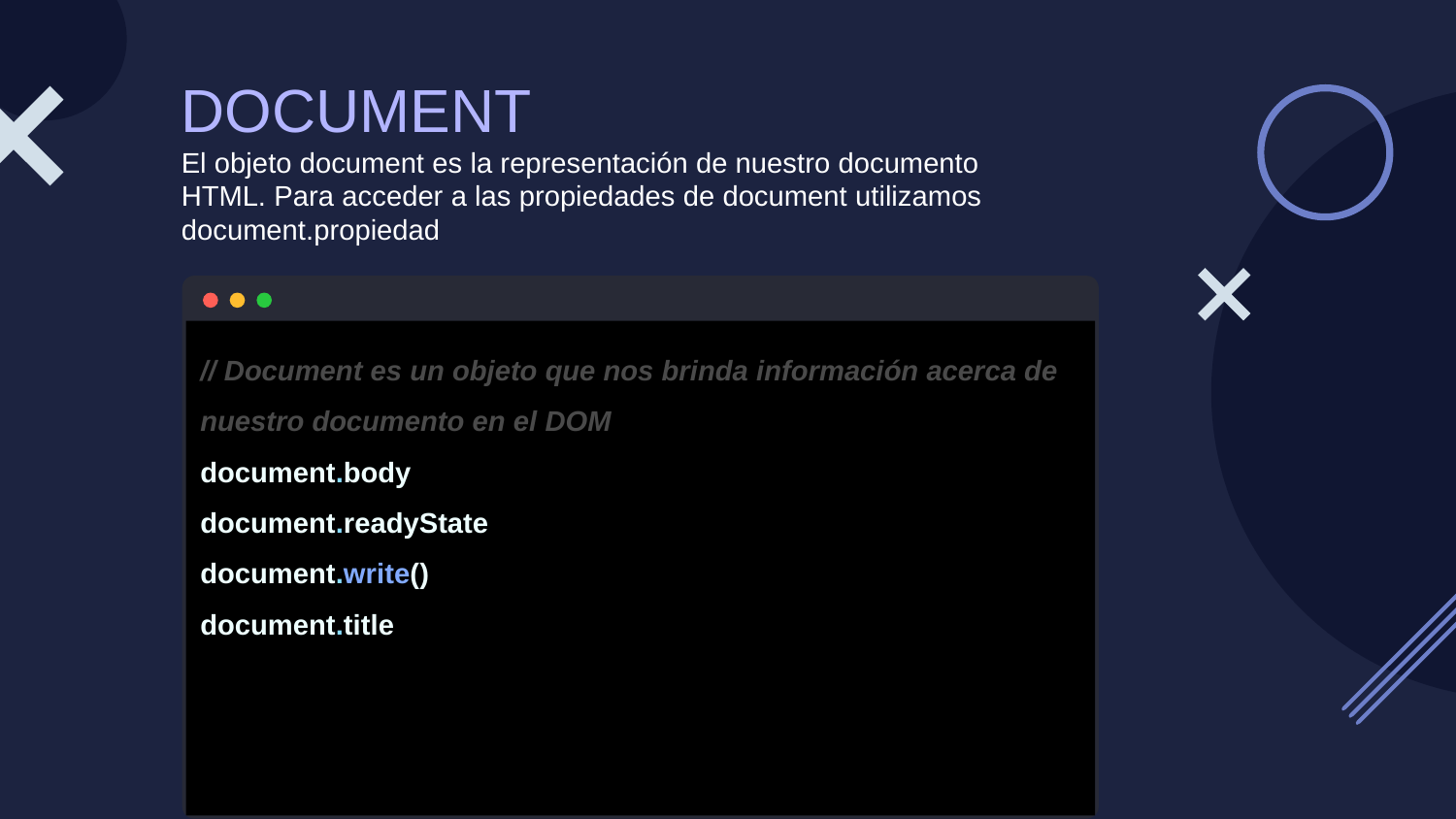

# DOCUMENT El objeto document es la representación de nuestro documento HTML. Para acceder a las propiedades de document utilizamos document.propiedad

// Document es un objeto que nos brinda información acerca de nuestro documento en el DOM
document.body
document.readyState
document.write()
document.title